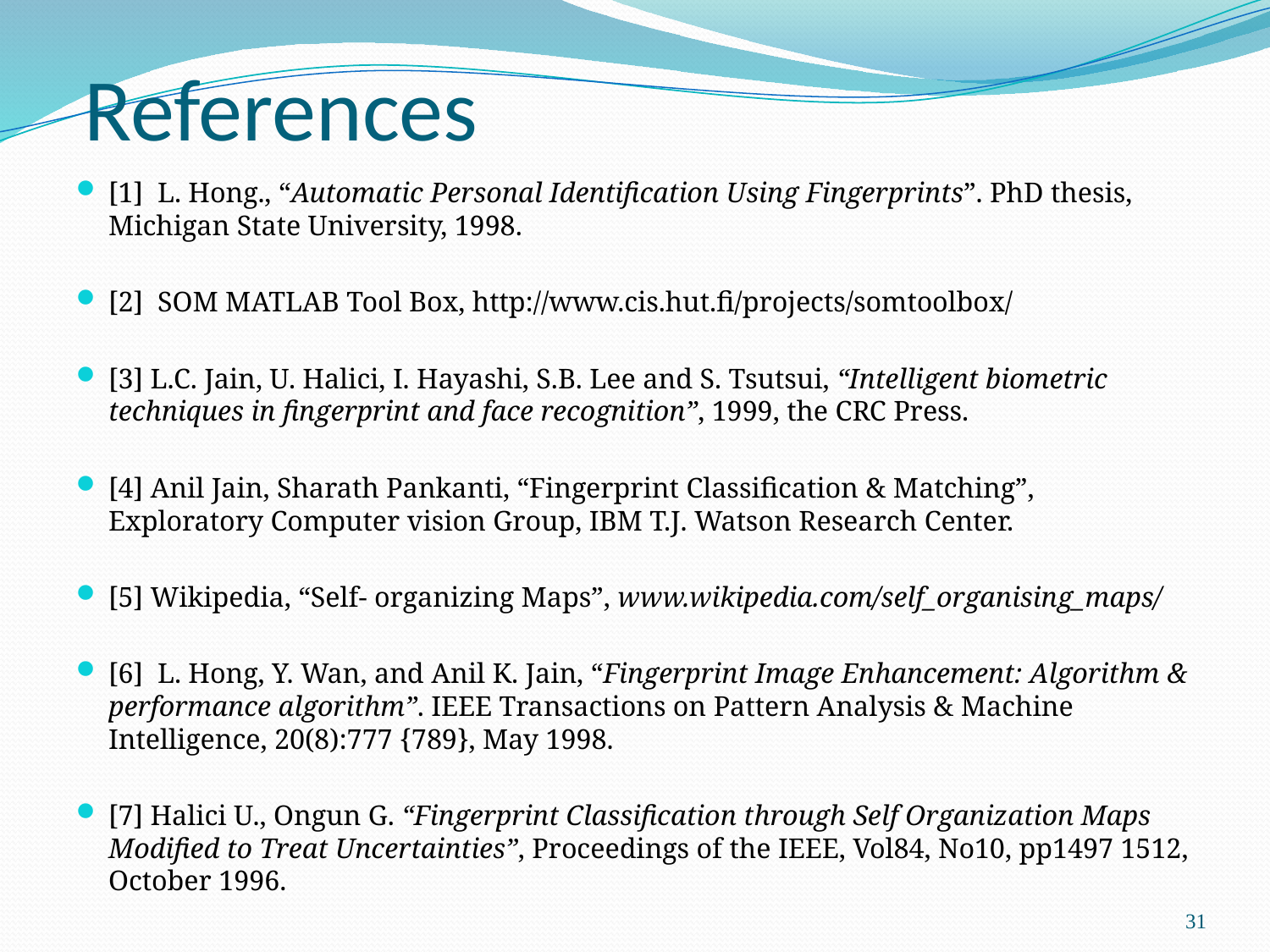

# References
[1]  L. Hong., “Automatic Personal Identification Using Fingerprints”. PhD thesis, Michigan State University, 1998.

[2]  SOM MATLAB Tool Box, http://www.cis.hut.fi/projects/somtoolbox/

[3] L.C. Jain, U. Halici, I. Hayashi, S.B. Lee and S. Tsutsui, “Intelligent biometric techniques in fingerprint and face recognition”, 1999, the CRC Press.

[4] Anil Jain, Sharath Pankanti, “Fingerprint Classification & Matching”, Exploratory Computer vision Group, IBM T.J. Watson Research Center.

[5] Wikipedia, “Self- organizing Maps”, www.wikipedia.com/self_organising_maps/

[6]  L. Hong, Y. Wan, and Anil K. Jain, “Fingerprint Image Enhancement: Algorithm & performance algorithm”. IEEE Transactions on Pattern Analysis & Machine Intelligence, 20(8):777 {789}, May 1998.

[7] Halici U., Ongun G. “Fingerprint Classification through Self Organization Maps Modified to Treat Uncertainties”, Proceedings of the IEEE, Vol84, No10, pp1497 1512, October 1996.

31